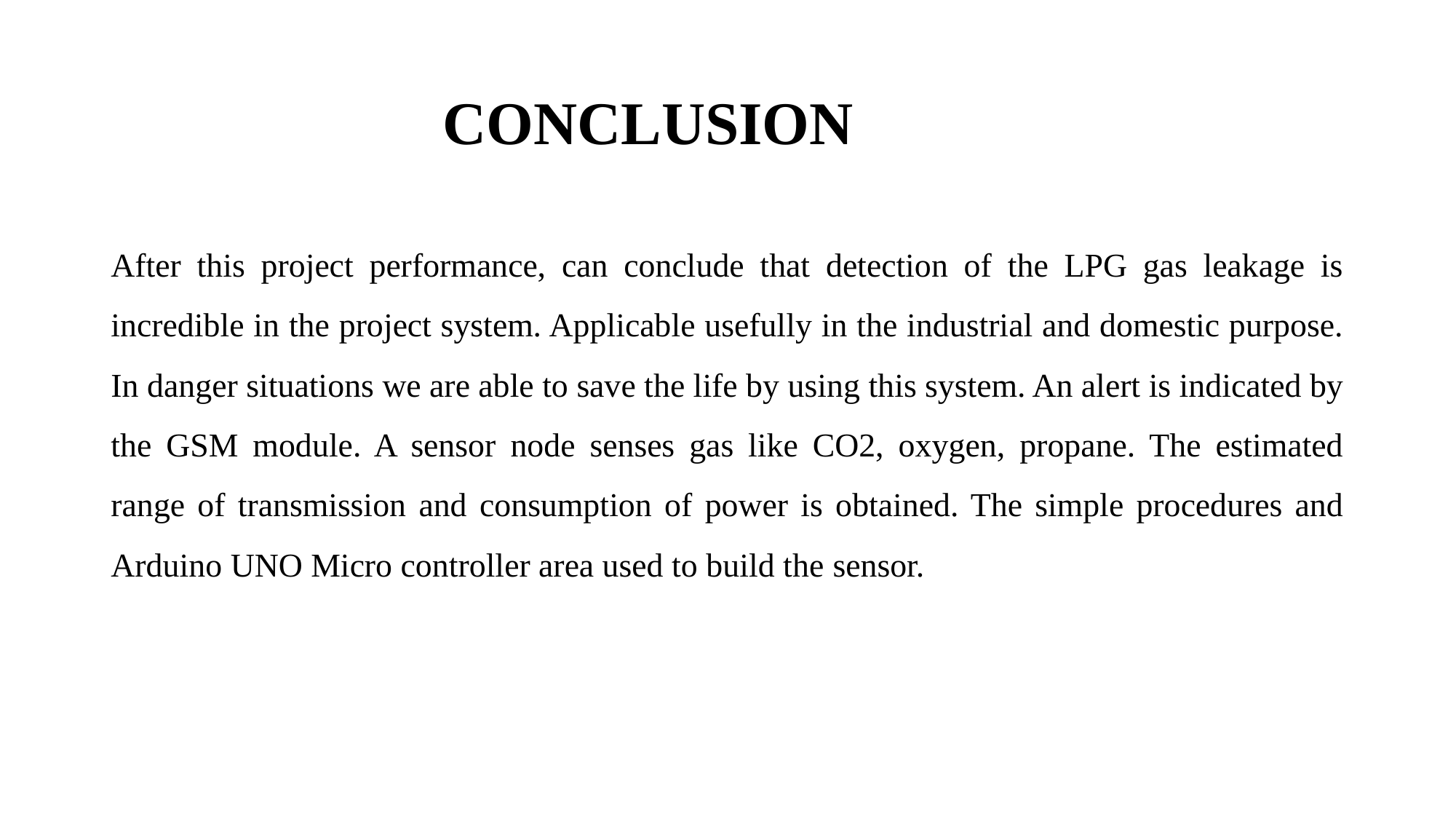

# CONCLUSION
After this project performance, can conclude that detection of the LPG gas leakage is incredible in the project system. Applicable usefully in the industrial and domestic purpose. In danger situations we are able to save the life by using this system. An alert is indicated by the GSM module. A sensor node senses gas like CO2, oxygen, propane. The estimated range of transmission and consumption of power is obtained. The simple procedures and Arduino UNO Micro controller area used to build the sensor.